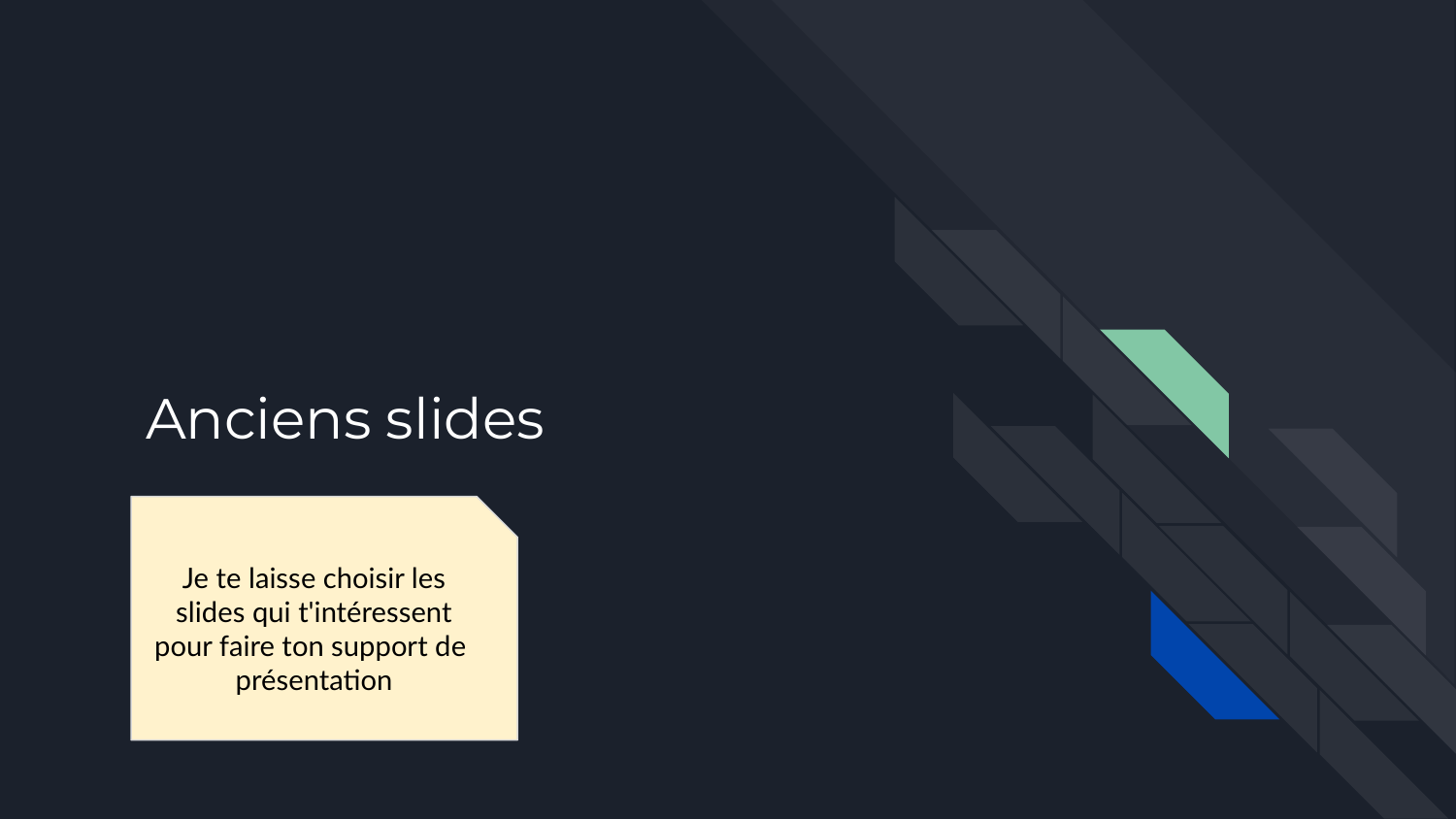

# Anciens slides
Je te laisse choisir les slides qui t'intéressent pour faire ton support de  présentation